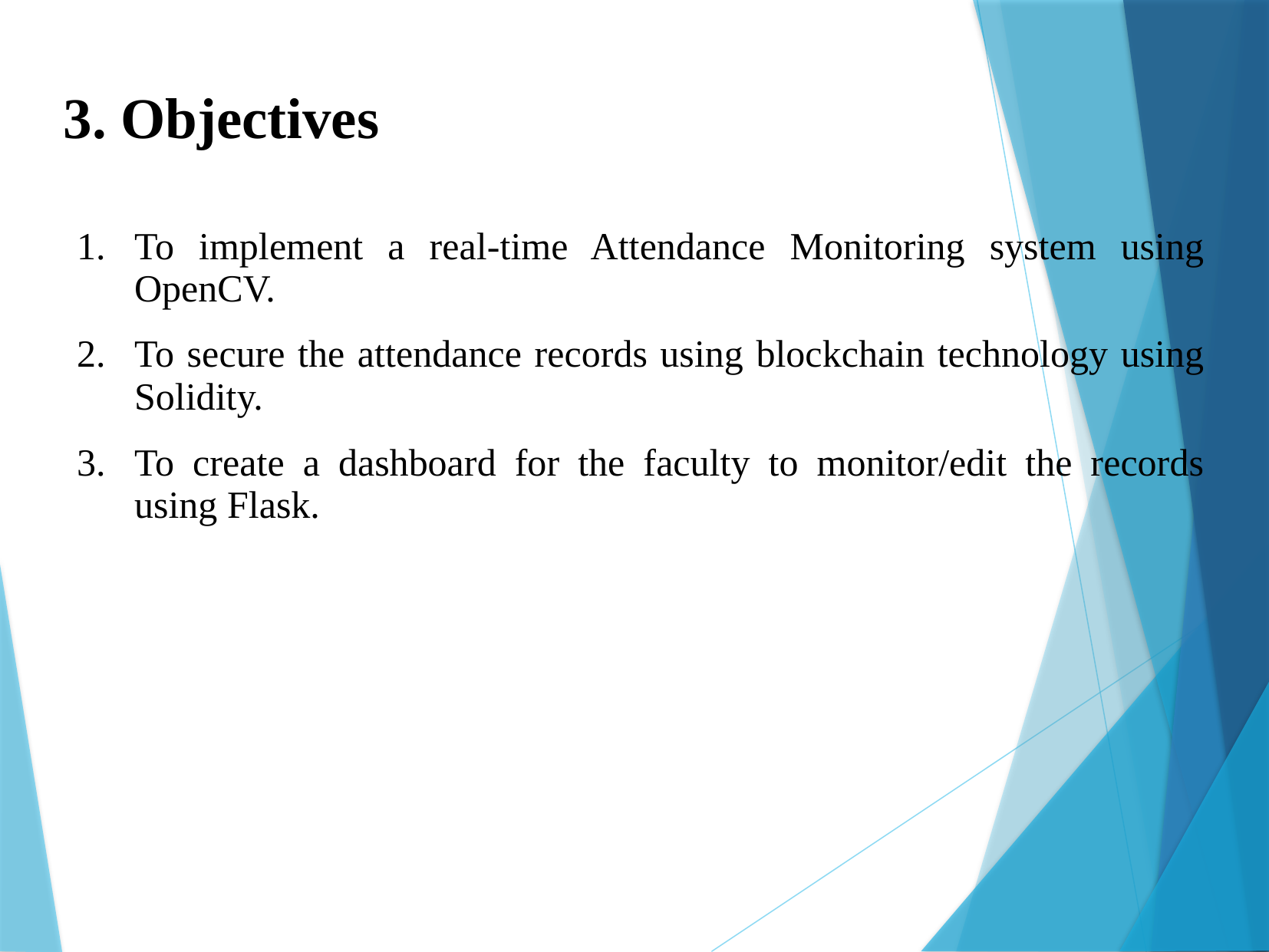

3. Objectives
To implement a real-time Attendance Monitoring system using OpenCV.
To secure the attendance records using blockchain technology using Solidity.
To create a dashboard for the faculty to monitor/edit the records using Flask.